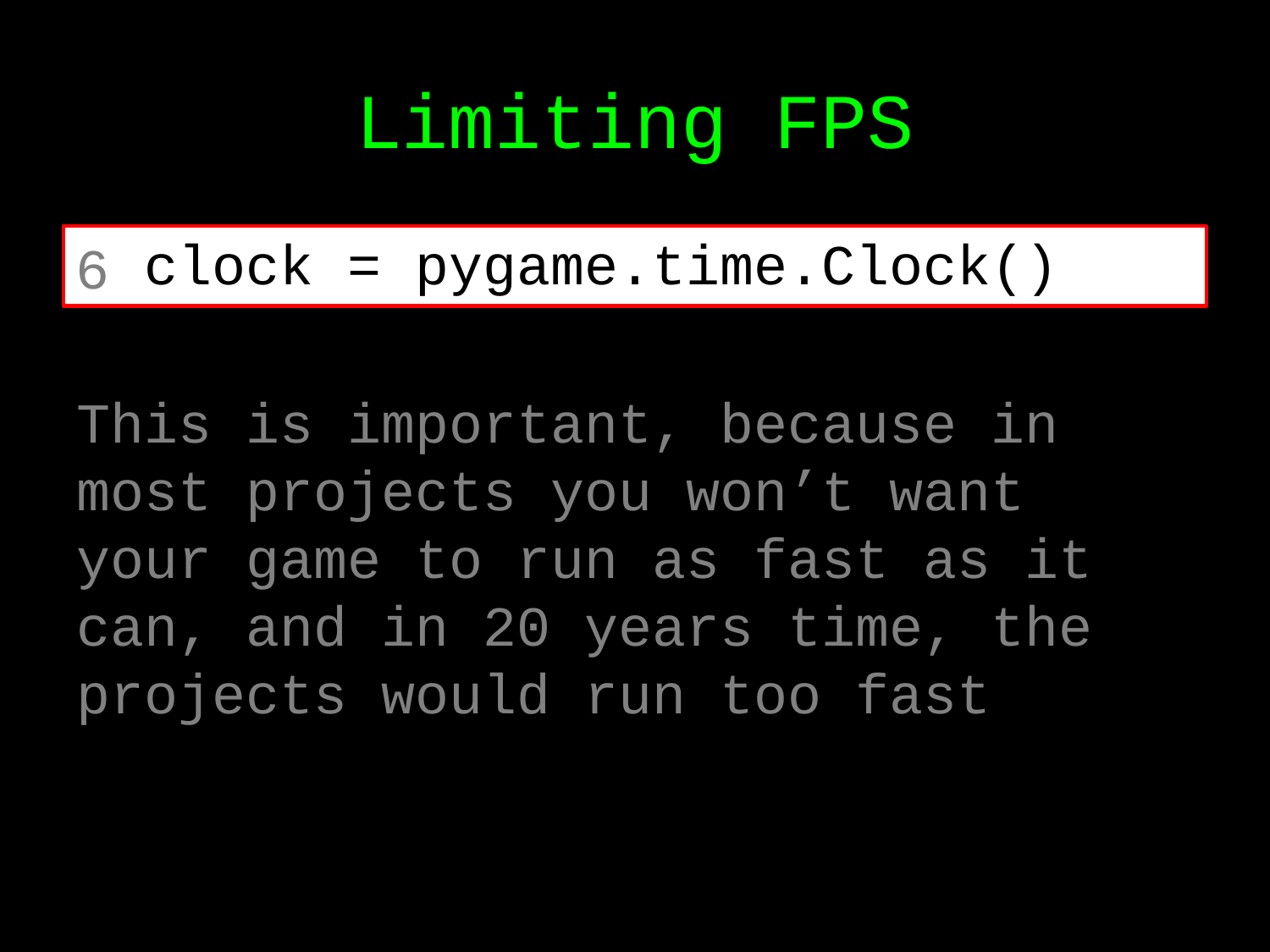

# Limiting FPS
  clock = pygame.time.Clock()

This is important, because in most projects you won’t want your game to run as fast as it can, and in 20 years time, the projects would run too fast

6